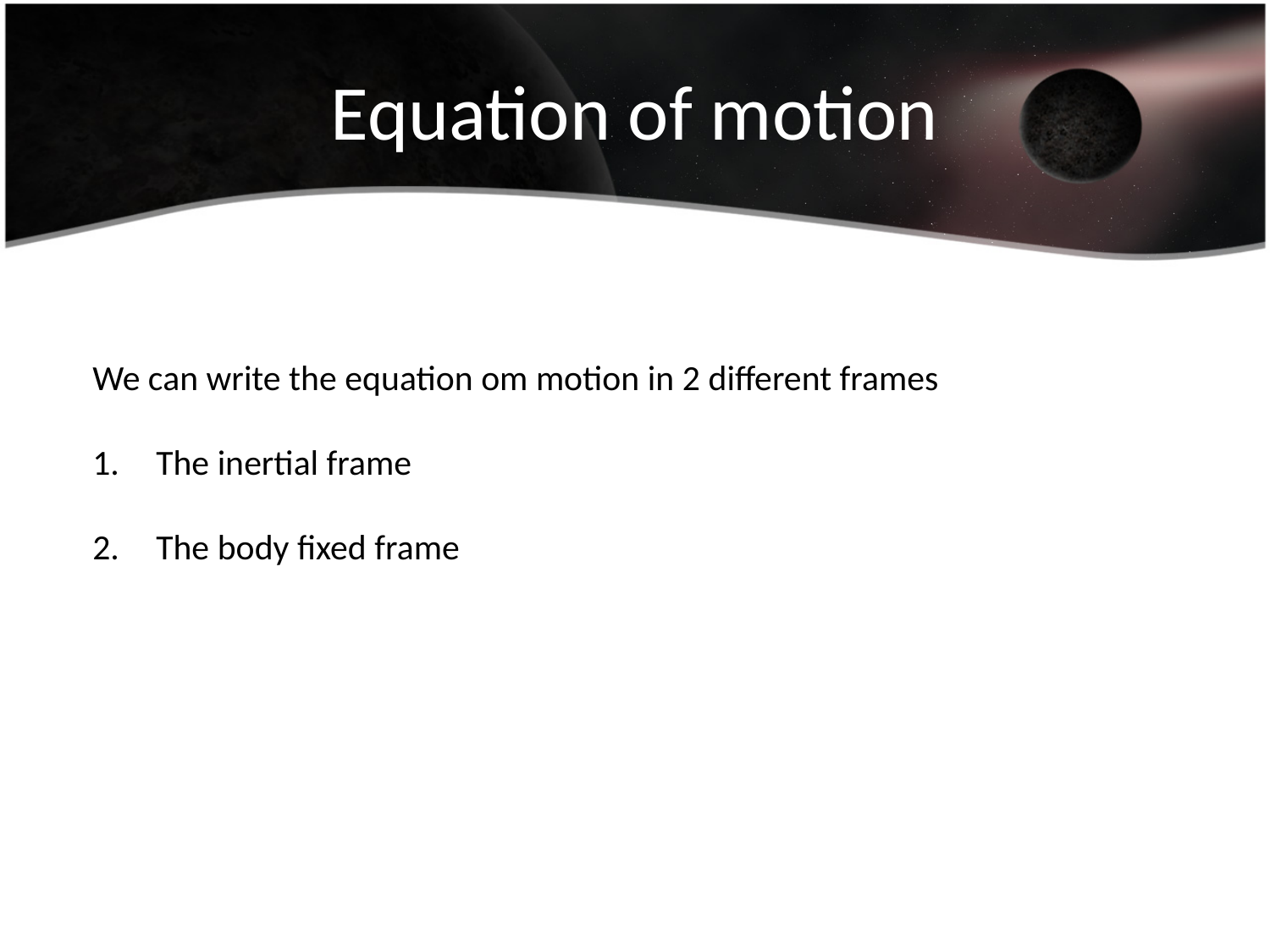

# Equation of motion

We can write the equation om motion in 2 different frames

The inertial frame

The body fixed frame